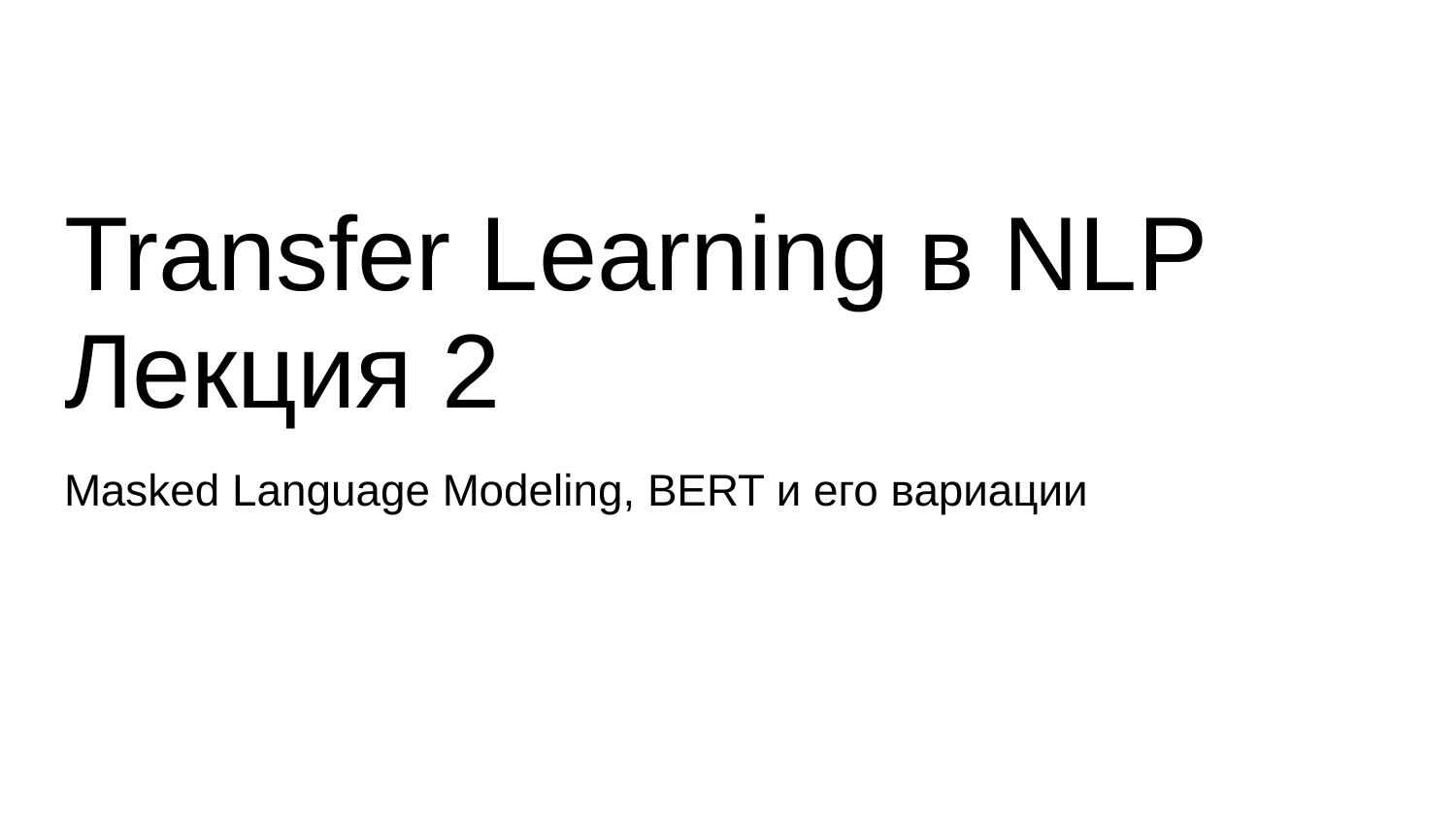

# Transfer Learning в NLP
Лекция 2
Masked Language Modeling, BERT и его вариации